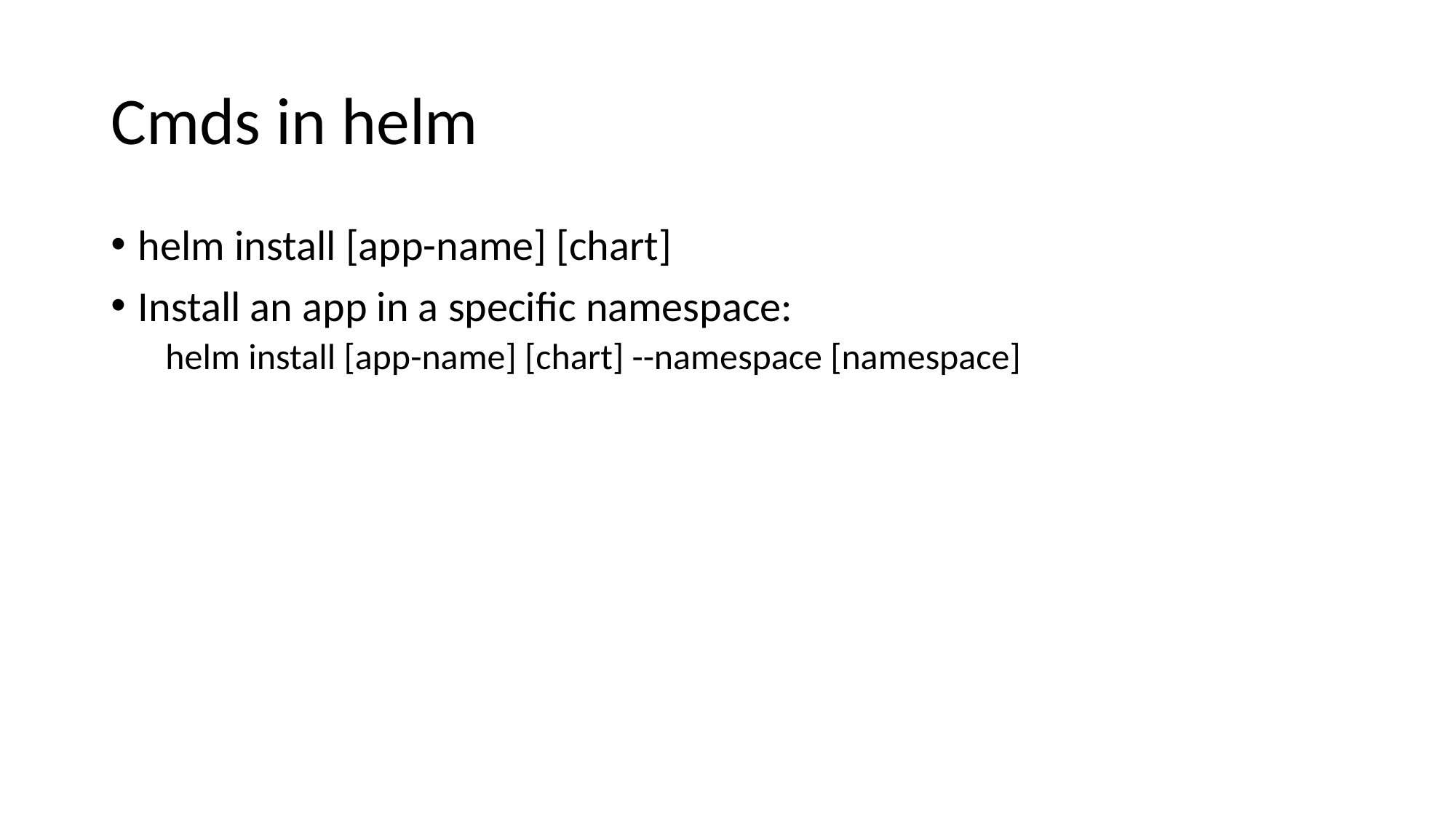

# Cmds in helm
helm install [app-name] [chart]
Install an app in a specific namespace:
helm install [app-name] [chart] --namespace [namespace]